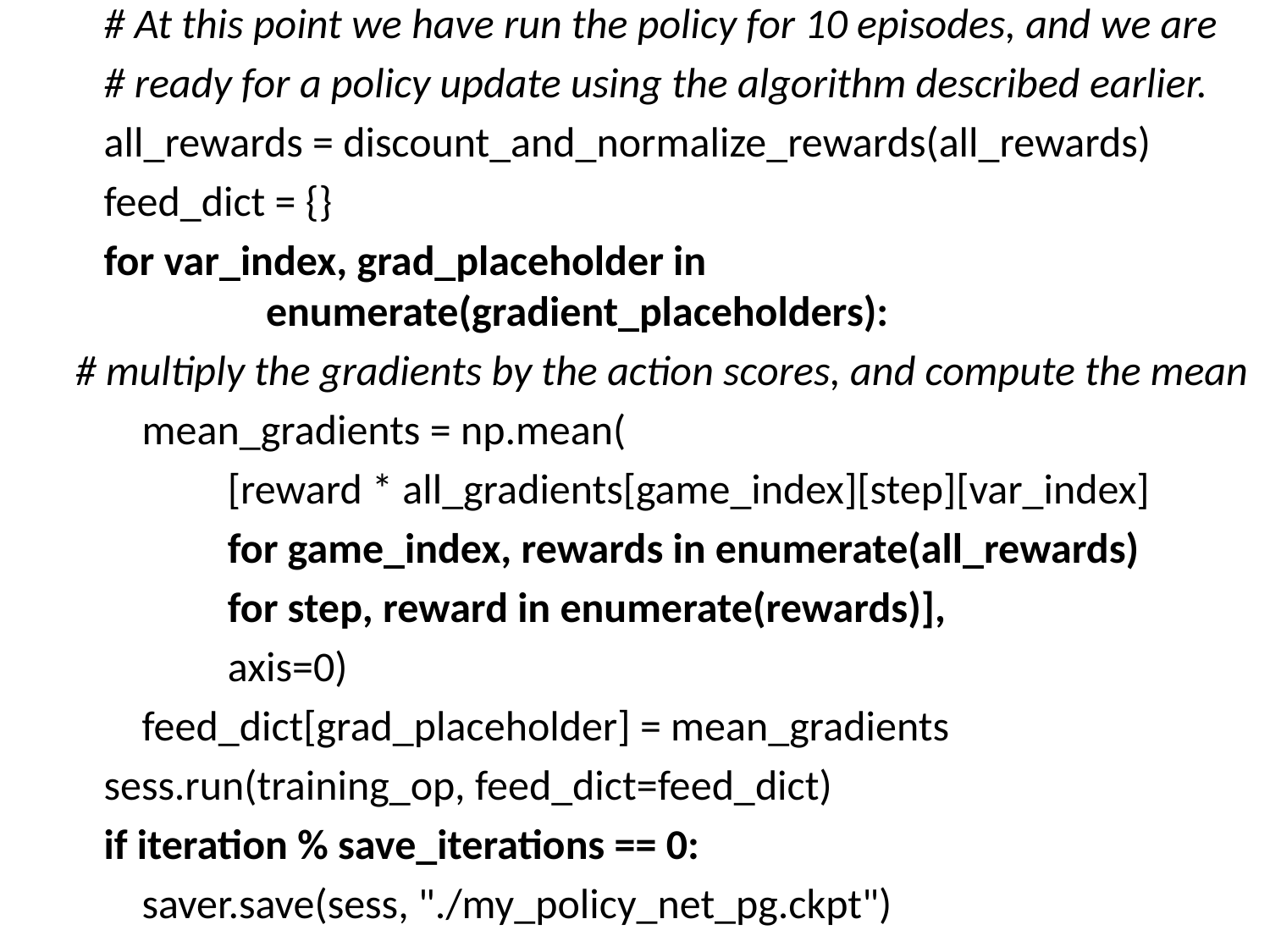

# At this point we have run the policy for 10 episodes, and we are
        # ready for a policy update using the algorithm described earlier.
        all_rewards = discount_and_normalize_rewards(all_rewards)
        feed_dict = {}
        for var_index, grad_placeholder in
                    enumerate(gradient_placeholders):
     # multiply the gradients by the action scores, and compute the mean
            mean_gradients = np.mean(
                     [reward * all_gradients[game_index][step][var_index]
                     for game_index, rewards in enumerate(all_rewards)
                     for step, reward in enumerate(rewards)],
                     axis=0)
            feed_dict[grad_placeholder] = mean_gradients
        sess.run(training_op, feed_dict=feed_dict)
        if iteration % save_iterations == 0:
            saver.save(sess, "./my_policy_net_pg.ckpt")